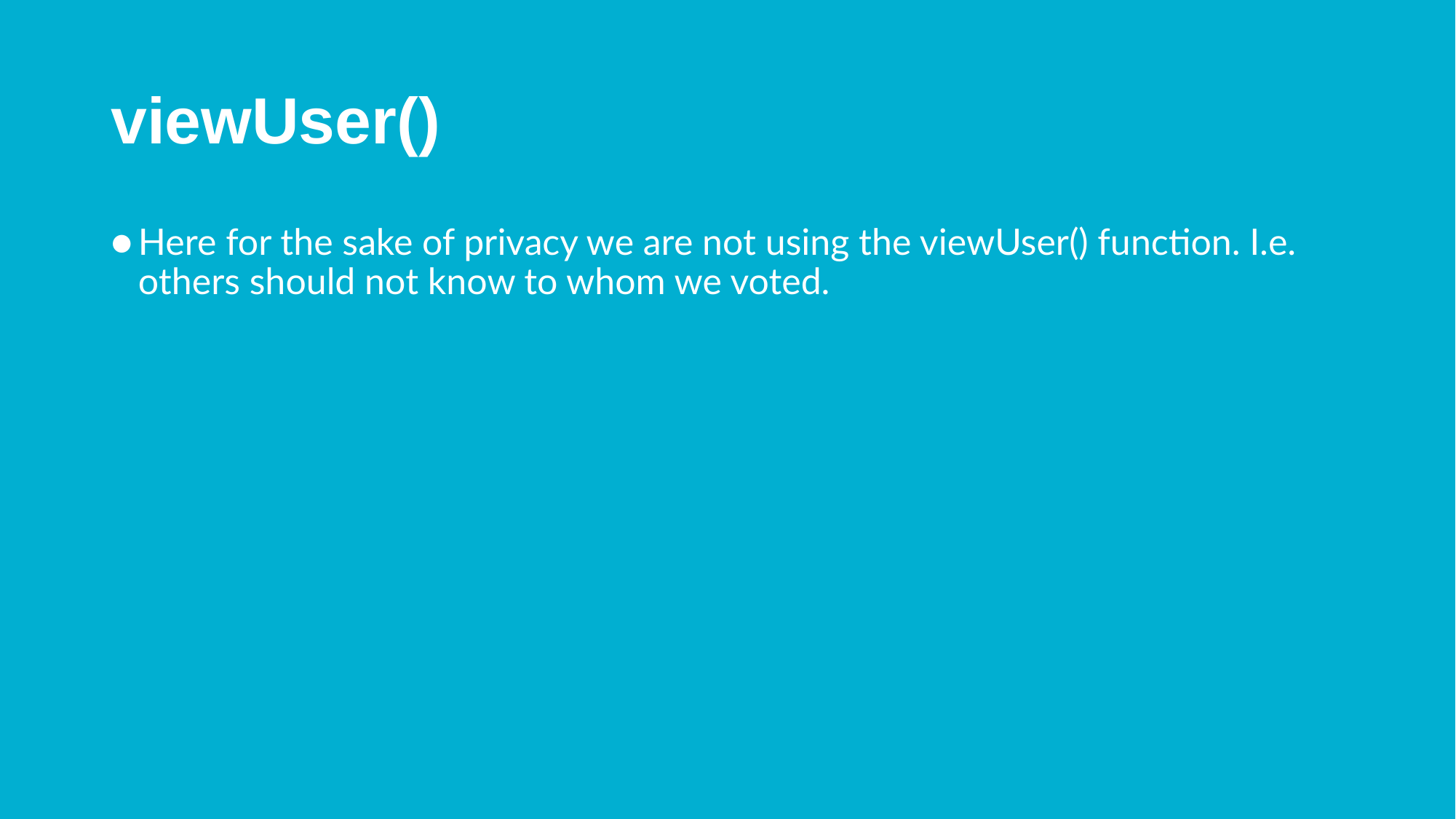

# viewUser()
Here for the sake of privacy we are not using the viewUser() function. I.e. others should not know to whom we voted.